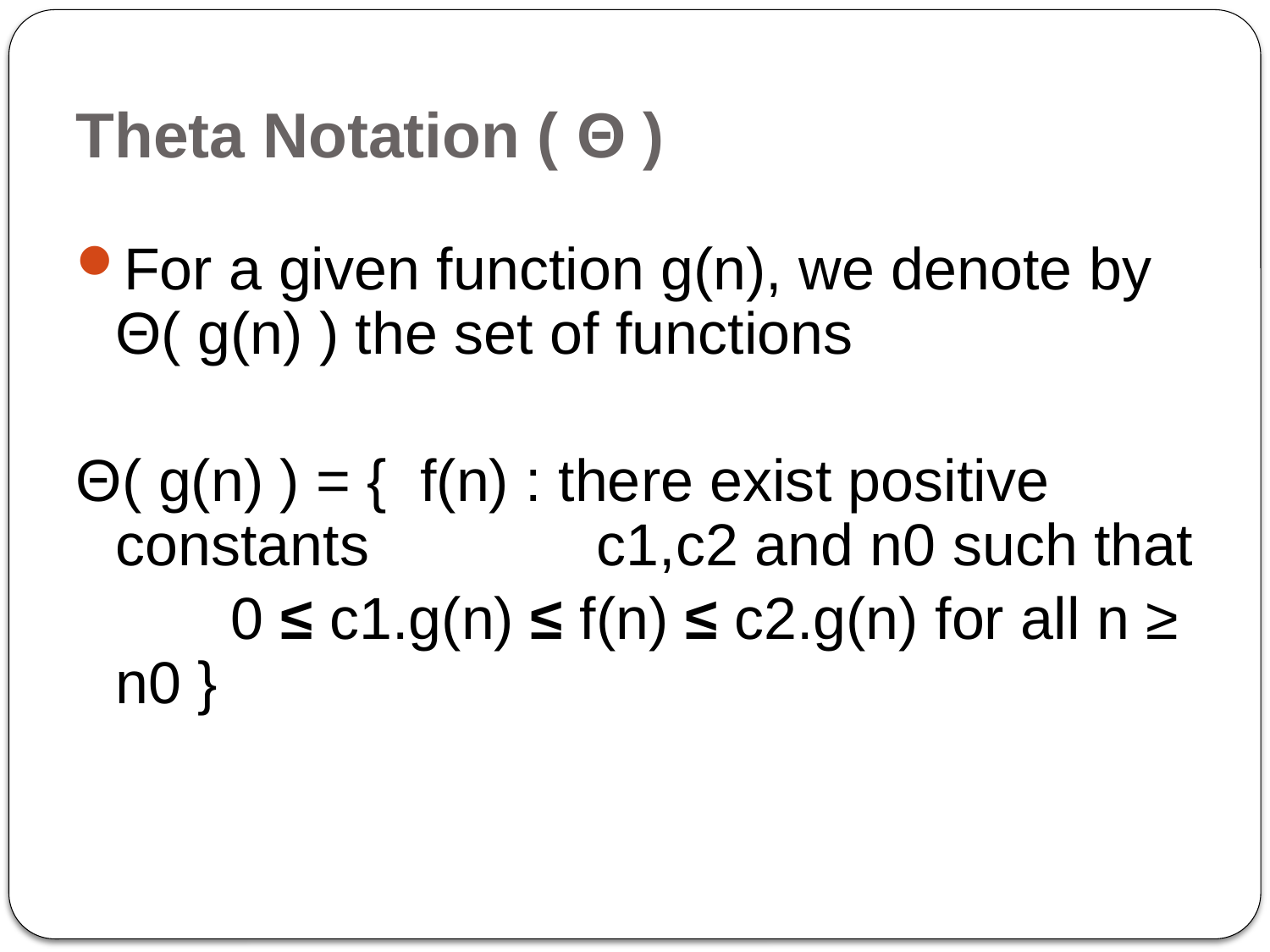

# Theta Notation ( Θ )
For a given function g(n), we denote by Θ( g(n) ) the set of functions

Θ( g(n) ) = {  f(n) : there exist positive constants 		       c1,c2 and n0 such that
		       0 ≤ c1.g(n) ≤ f(n) ≤ c2.g(n) for all n ≥ n0 }